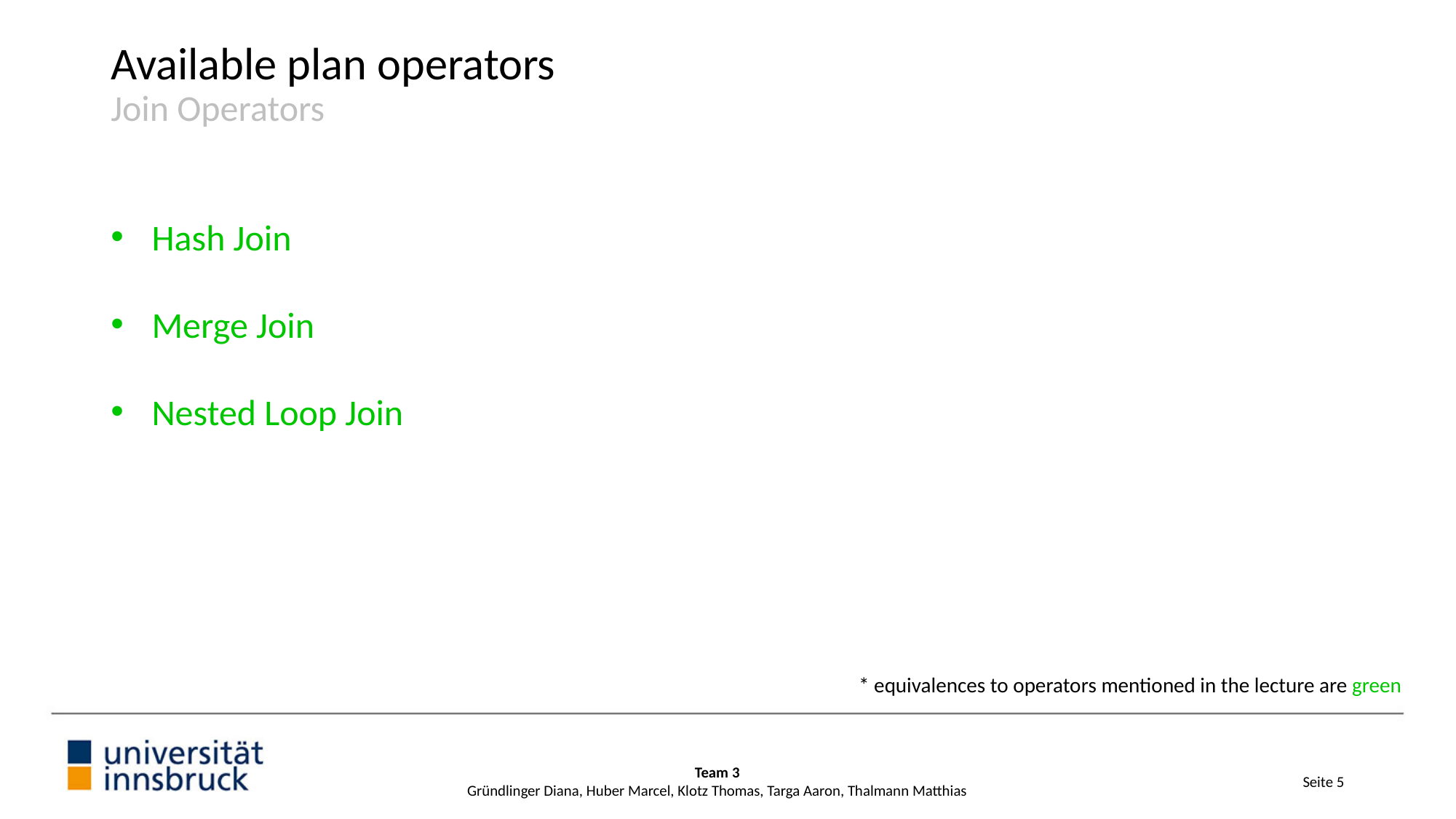

# Available plan operators Join Operators
Hash Join

Merge Join

Nested Loop Join
* equivalences to operators mentioned in the lecture are green
Team 3
Gründlinger Diana, Huber Marcel, Klotz Thomas, Targa Aaron, Thalmann Matthias
Seite 5